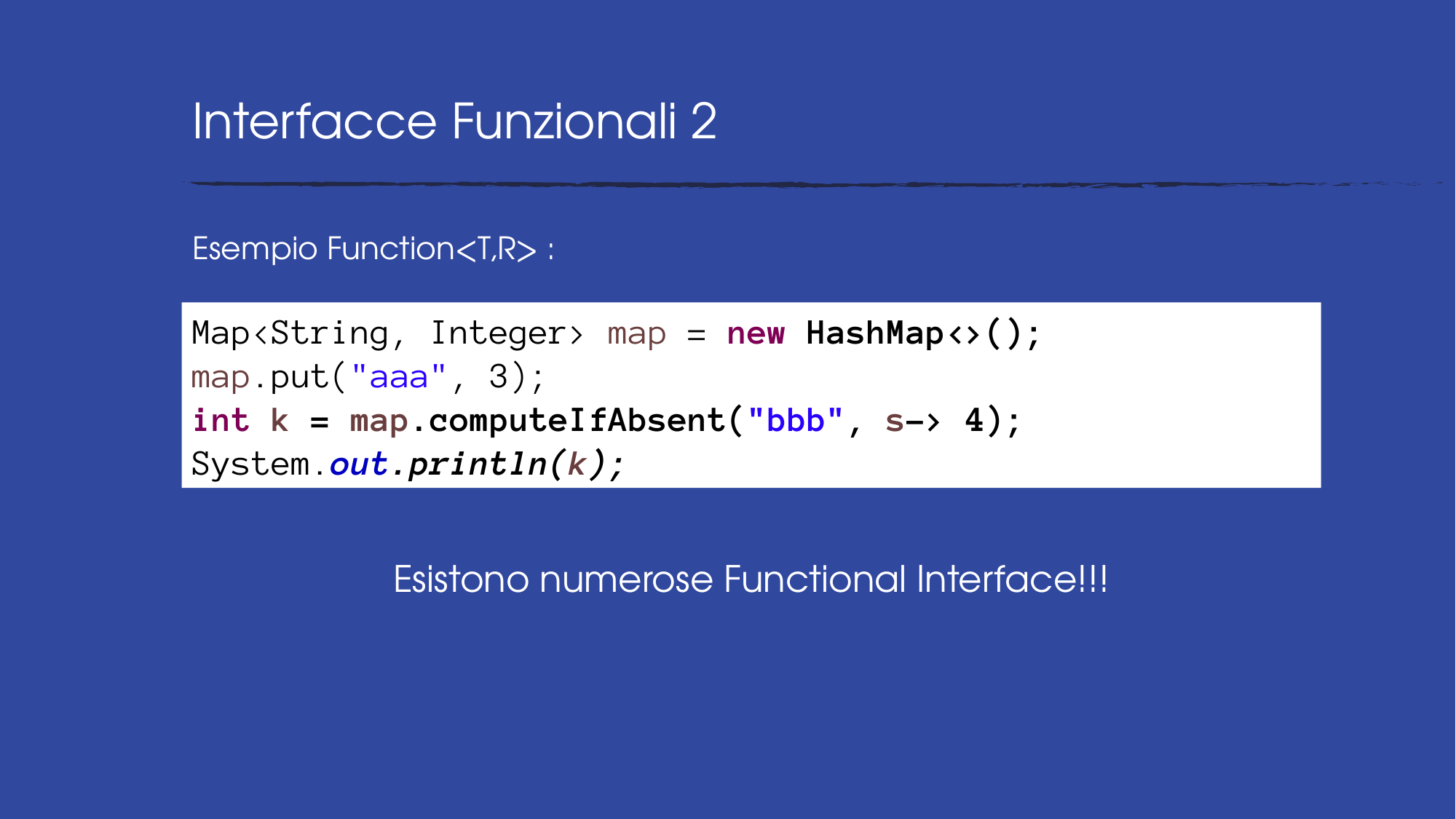

# Interfacce Funzionali 2
Esempio Function<T,R> :
Map<String, Integer> map = new HashMap<>();
map.put("aaa", 3);
int k = map.computeIfAbsent("bbb", s-> 4);
System.out.println(k);
Esistono numerose Functional Interface!!!